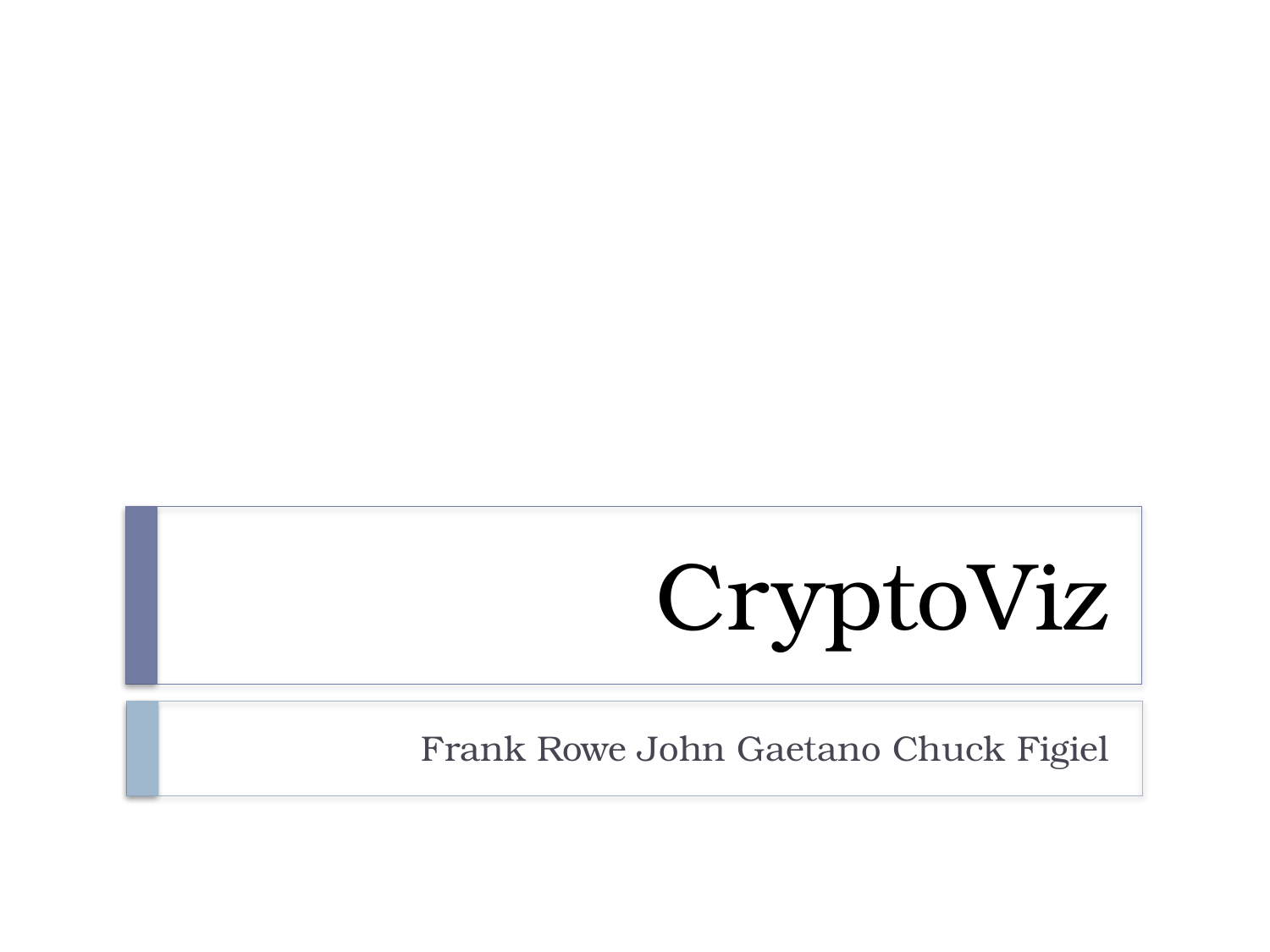

# CryptoViz
Frank Rowe John Gaetano Chuck Figiel